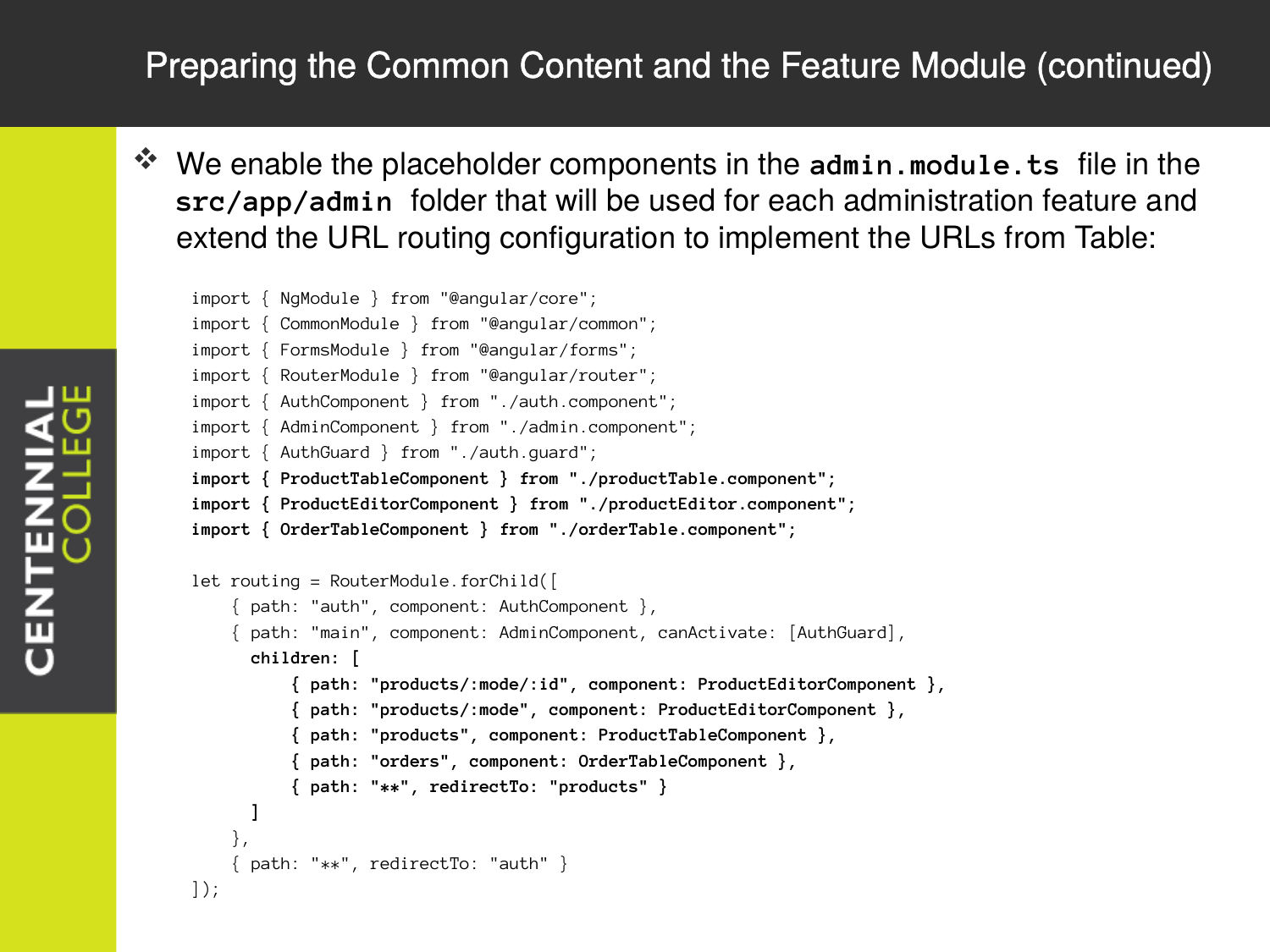

# Preparing the Common Content and the Feature Module (continued)
We enable the placeholder components in the admin.module.ts file in the src/app/admin folder that will be used for each administration feature and extend the URL routing configuration to implement the URLs from Table:

import { NgModule } from "@angular/core";
import { CommonModule } from "@angular/common";
import { FormsModule } from "@angular/forms";
import { RouterModule } from "@angular/router";
import { AuthComponent } from "./auth.component";
import { AdminComponent } from "./admin.component";
import { AuthGuard } from "./auth.guard";
import { ProductTableComponent } from "./productTable.component";
import { ProductEditorComponent } from "./productEditor.component";
import { OrderTableComponent } from "./orderTable.component";

let routing = RouterModule.forChild([
    { path: "auth", component: AuthComponent },
    { path: "main", component: AdminComponent, canActivate: [AuthGuard],
      children: [
          { path: "products/:mode/:id", component: ProductEditorComponent },
          { path: "products/:mode", component: ProductEditorComponent },
          { path: "products", component: ProductTableComponent },
          { path: "orders", component: OrderTableComponent },
          { path: "**", redirectTo: "products" }
      ]
    },
    { path: "**", redirectTo: "auth" }
]);